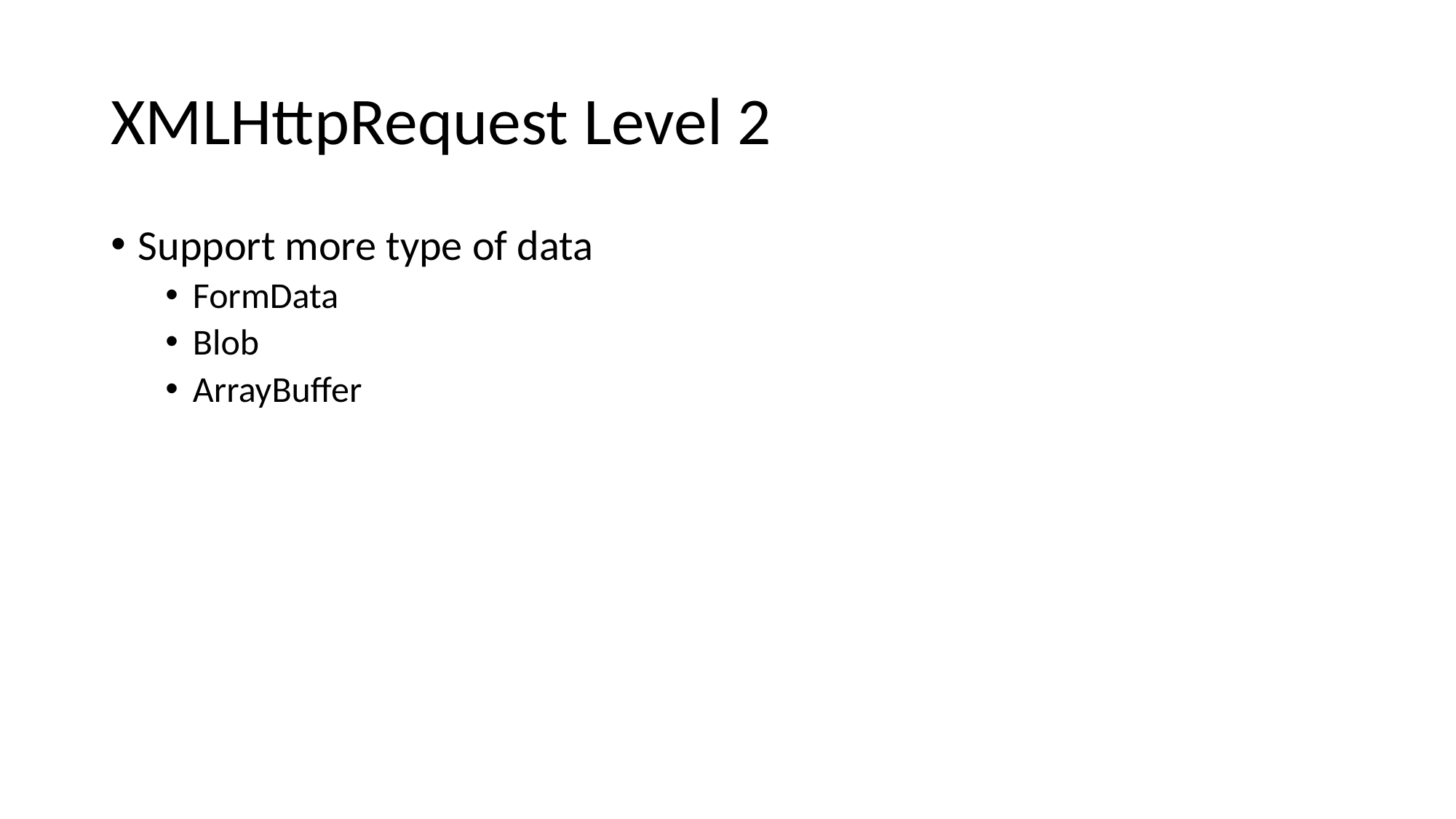

# XMLHttpRequest Level 2
Support more type of data
FormData
Blob
ArrayBuffer